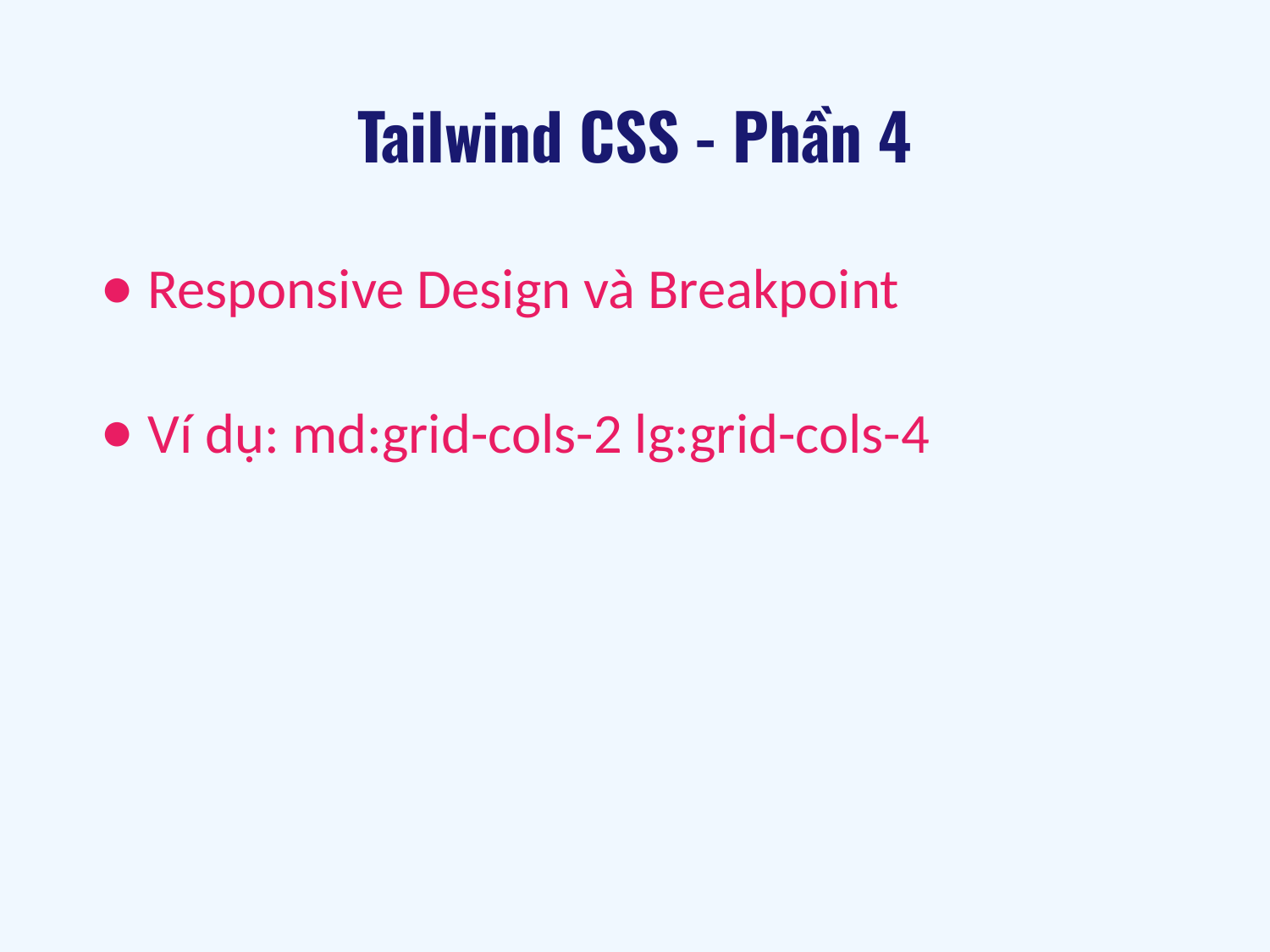

# Tailwind CSS - Phần 4
Responsive Design và Breakpoint

Ví dụ: md:grid-cols-2 lg:grid-cols-4